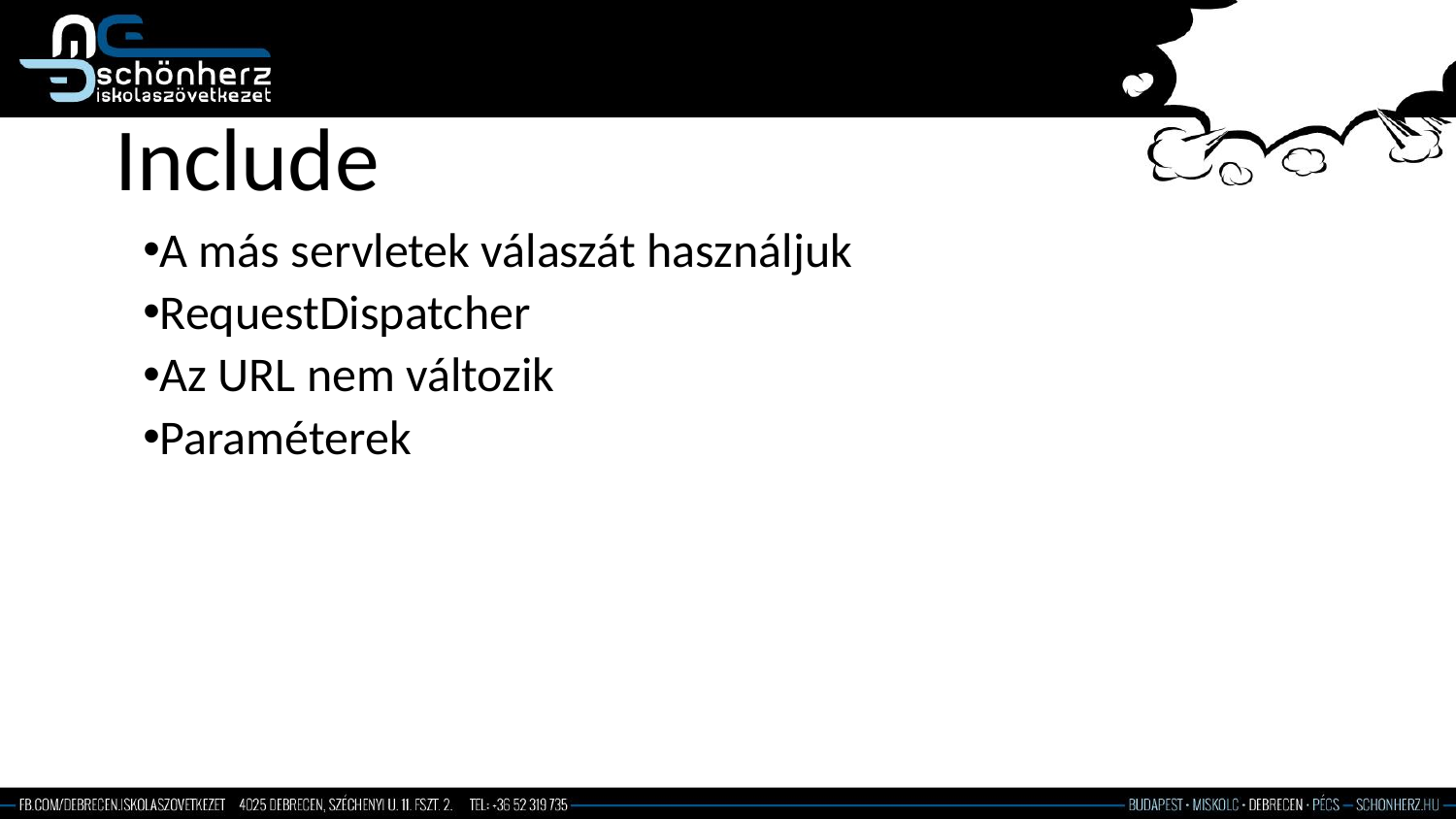

# Include
A más servletek válaszát használjuk
RequestDispatcher
Az URL nem változik
Paraméterek